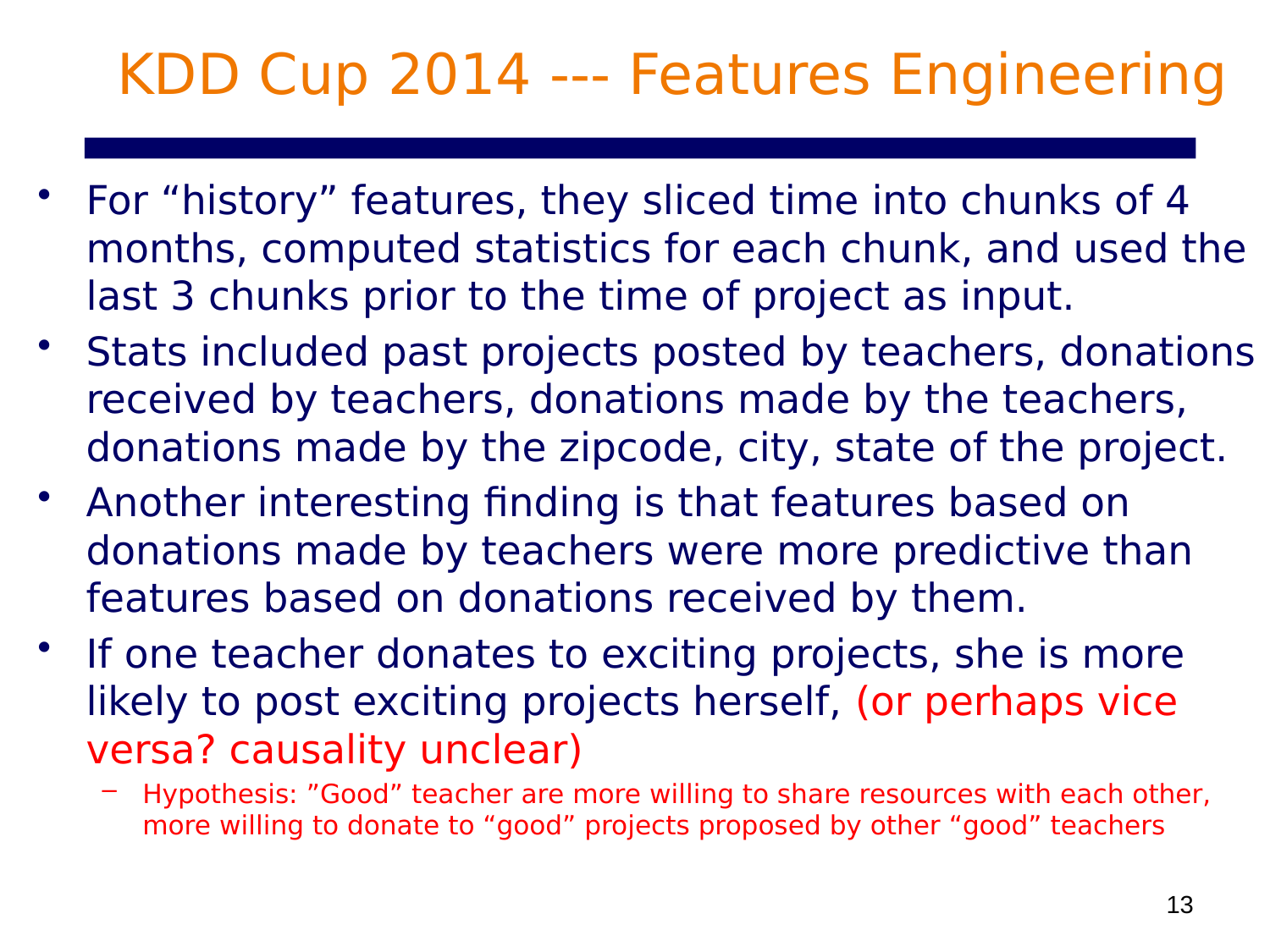

# KDD Cup 2014 --- Features Engineering
For “history” features, they sliced time into chunks of 4 months, computed statistics for each chunk, and used the last 3 chunks prior to the time of project as input.
Stats included past projects posted by teachers, donations received by teachers, donations made by the teachers, donations made by the zipcode, city, state of the project.
Another interesting finding is that features based on donations made by teachers were more predictive than features based on donations received by them.
If one teacher donates to exciting projects, she is more likely to post exciting projects herself, (or perhaps vice versa? causality unclear)
Hypothesis: ”Good” teacher are more willing to share resources with each other, more willing to donate to “good” projects proposed by other “good” teachers
13